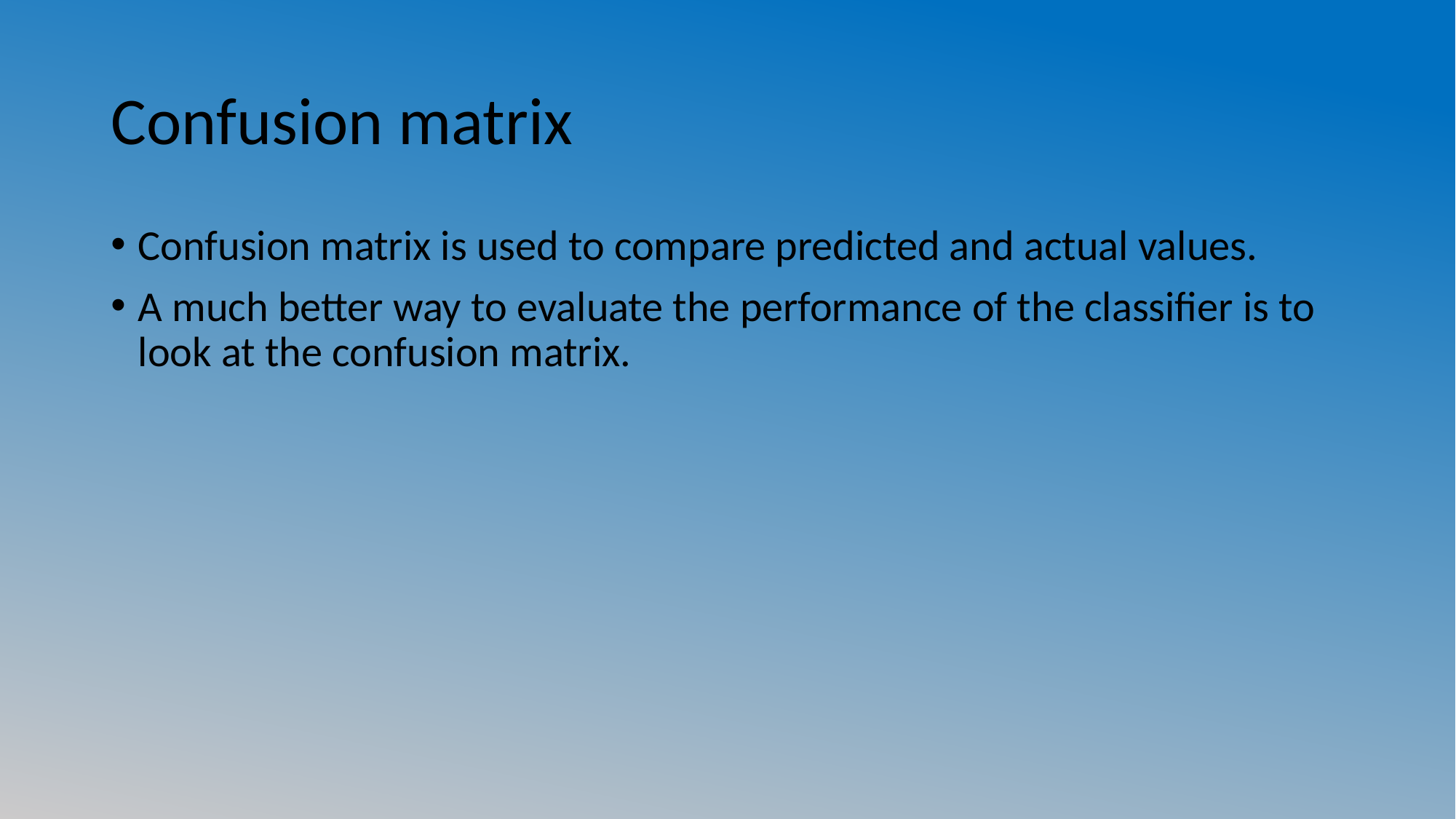

# Confusion matrix
Confusion matrix is used to compare predicted and actual values.
A much better way to evaluate the performance of the classifier is to look at the confusion matrix.